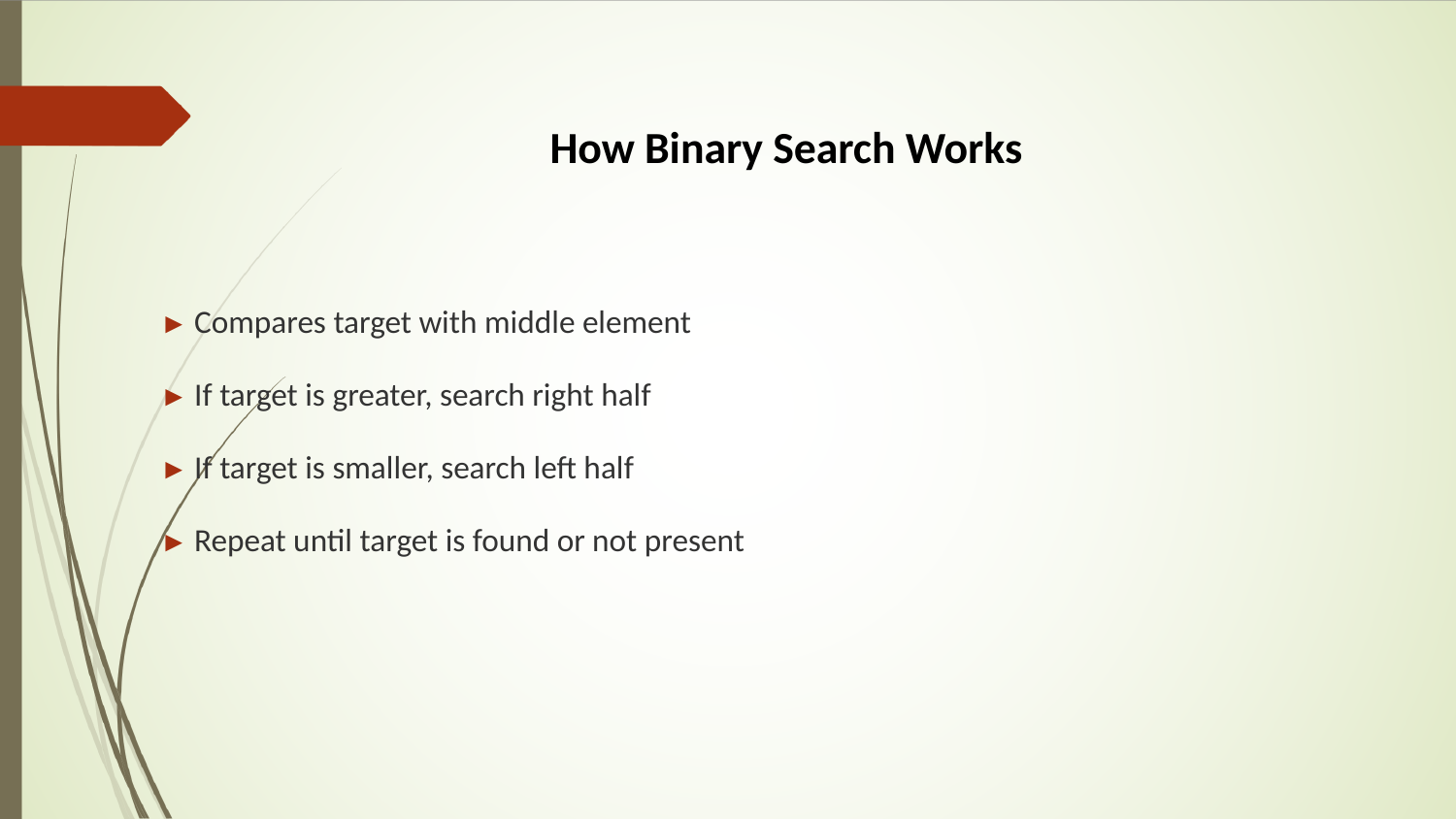

How Binary Search Works
► Compares target with middle element
► If target is greater, search right half
► If target is smaller, search left half
► Repeat until target is found or not present